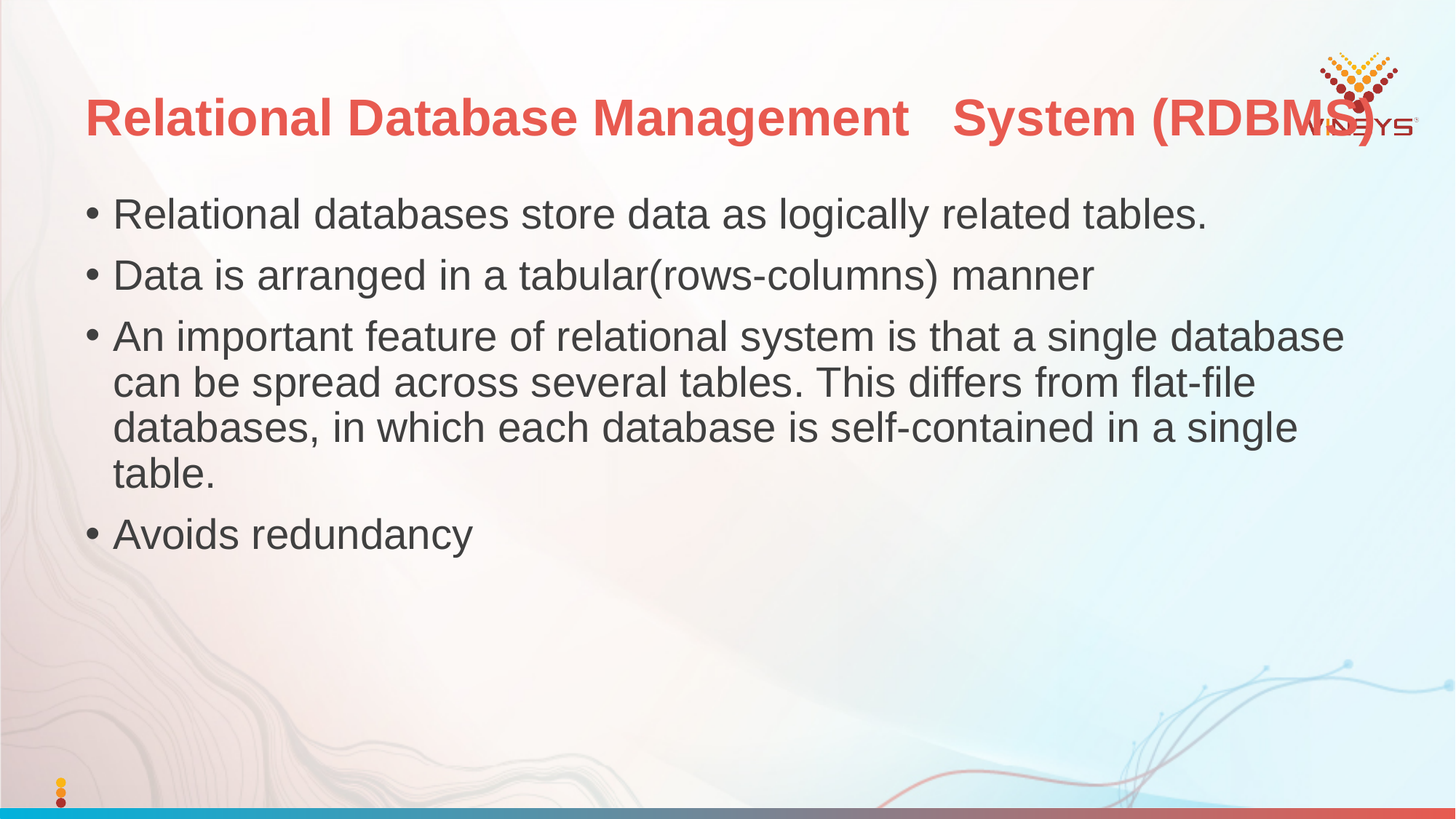

# Relational Database Management   System (RDBMS)
Relational databases store data as logically related tables.
Data is arranged in a tabular(rows-columns) manner
An important feature of relational system is that a single database can be spread across several tables. This differs from flat-file databases, in which each database is self-contained in a single table.
Avoids redundancy